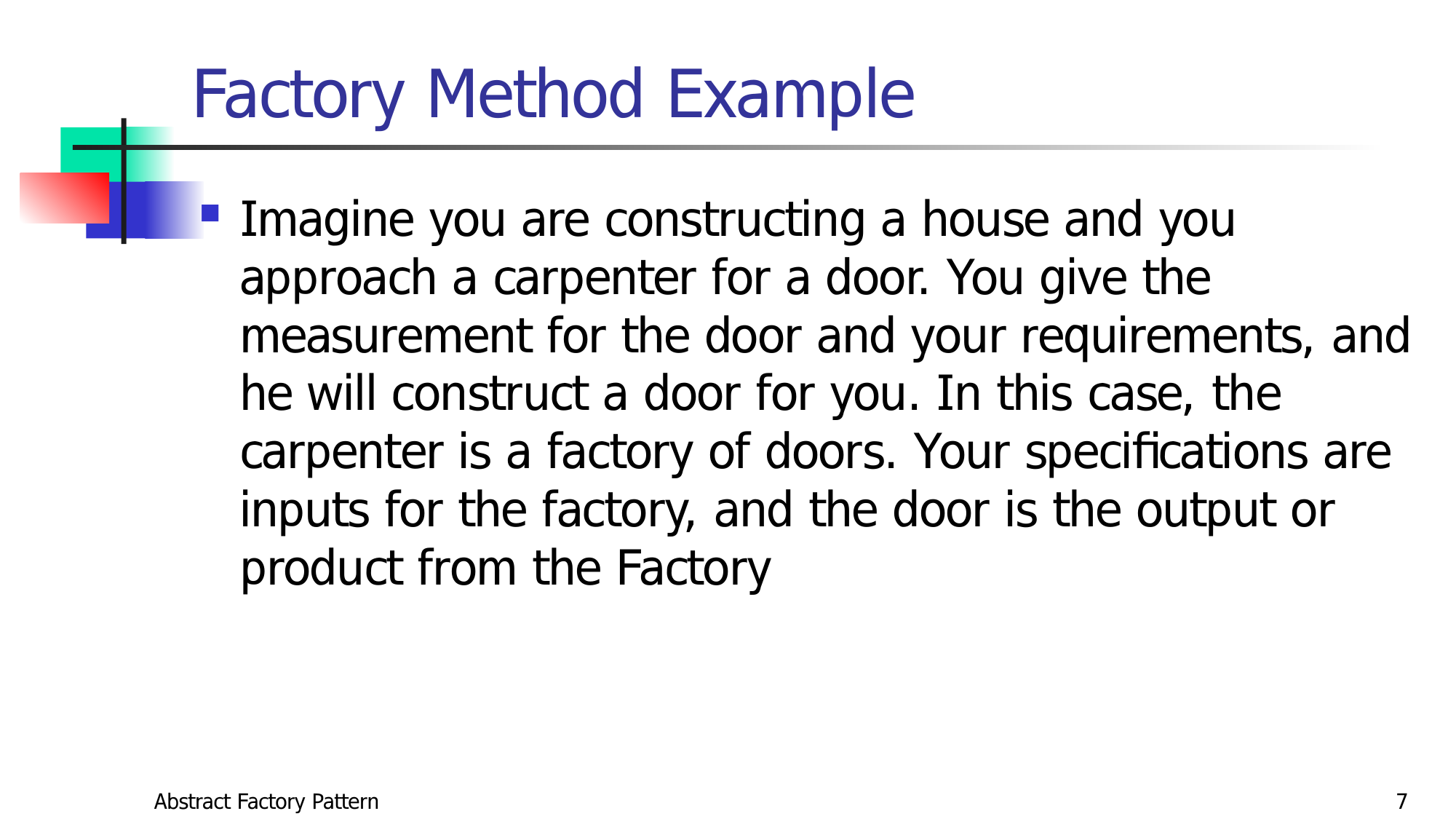

# Factory Method Example
Imagine you are constructing a house and you approach a carpenter for a door. You give the measurement for the door and your requirements, and he will construct a door for you. In this case, the carpenter is a factory of doors. Your specifications are inputs for the factory, and the door is the output or product from the Factory
Abstract Factory Pattern
7